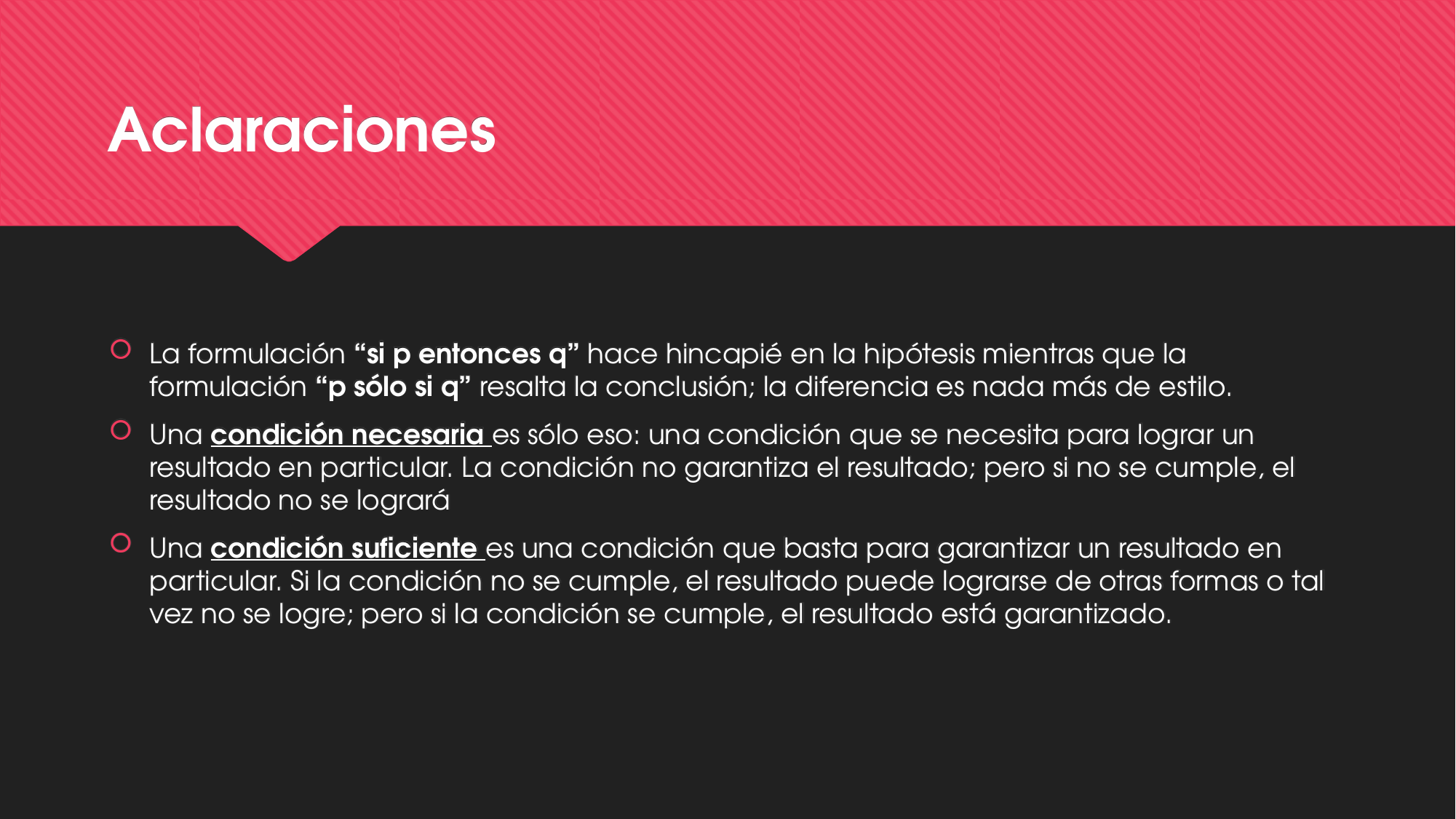

# Aclaraciones
La formulación “si p entonces q” hace hincapié en la hipótesis mientras que la formulación “p sólo si q” resalta la conclusión; la diferencia es nada más de estilo.
Una condición necesaria es sólo eso: una condición que se necesita para lograr un resultado en particular. La condición no garantiza el resultado; pero si no se cumple, el resultado no se logrará
Una condición suficiente es una condición que basta para garantizar un resultado en particular. Si la condición no se cumple, el resultado puede lograrse de otras formas o tal vez no se logre; pero si la condición se cumple, el resultado está garantizado.